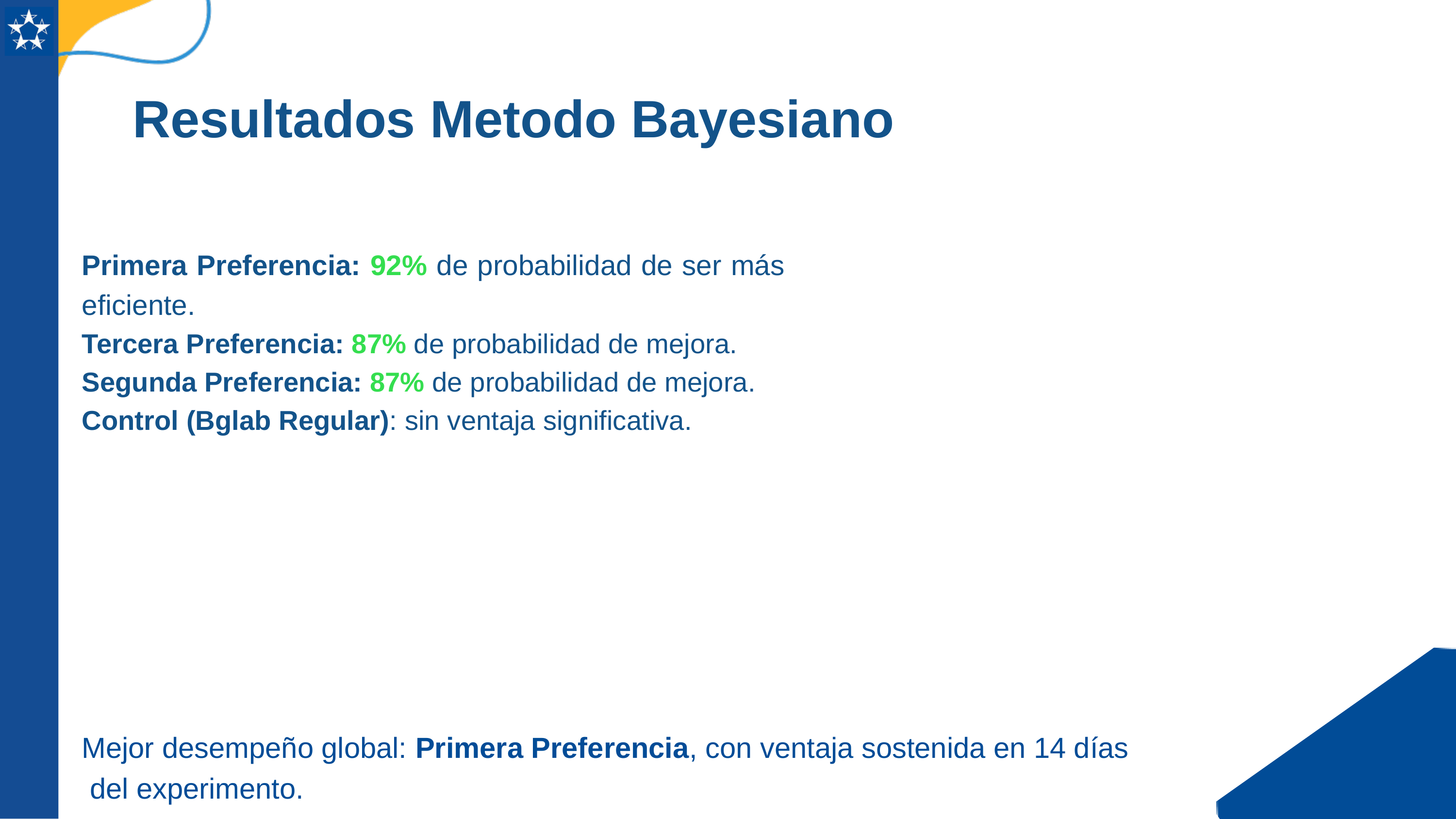

Resultados Metodo Bayesiano

Primera Preferencia: 92% de probabilidad de ser más eficiente.
Tercera Preferencia: 87% de probabilidad de mejora.
Segunda Preferencia: 87% de probabilidad de mejora.
Control (Bglab Regular): sin ventaja significativa.

Mejor desempeño global: Primera Preferencia, con ventaja sostenida en 14 días
 del experimento.